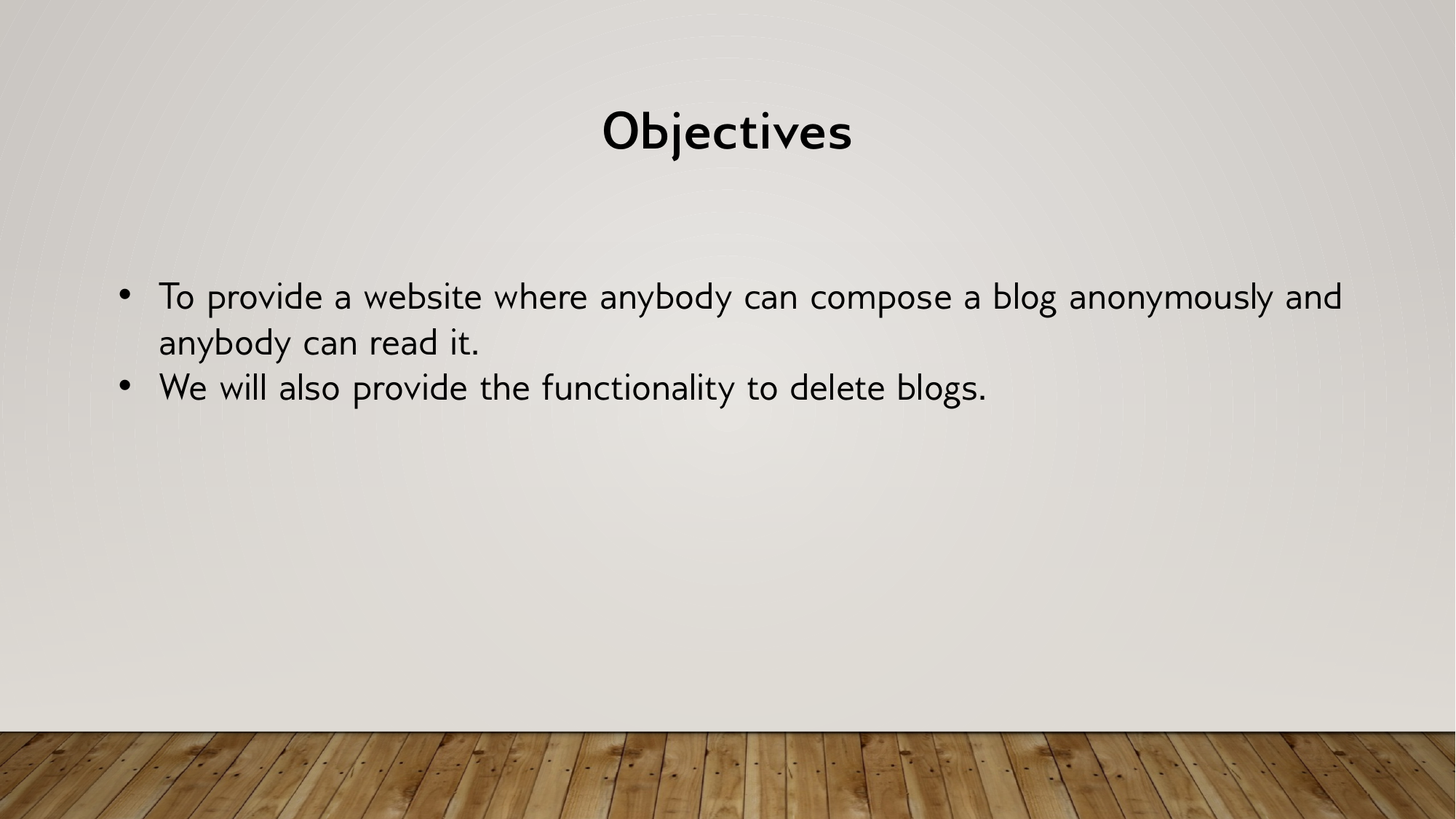

Objectives
To provide a website where anybody can compose a blog anonymously and anybody can read it.
We will also provide the functionality to delete blogs.